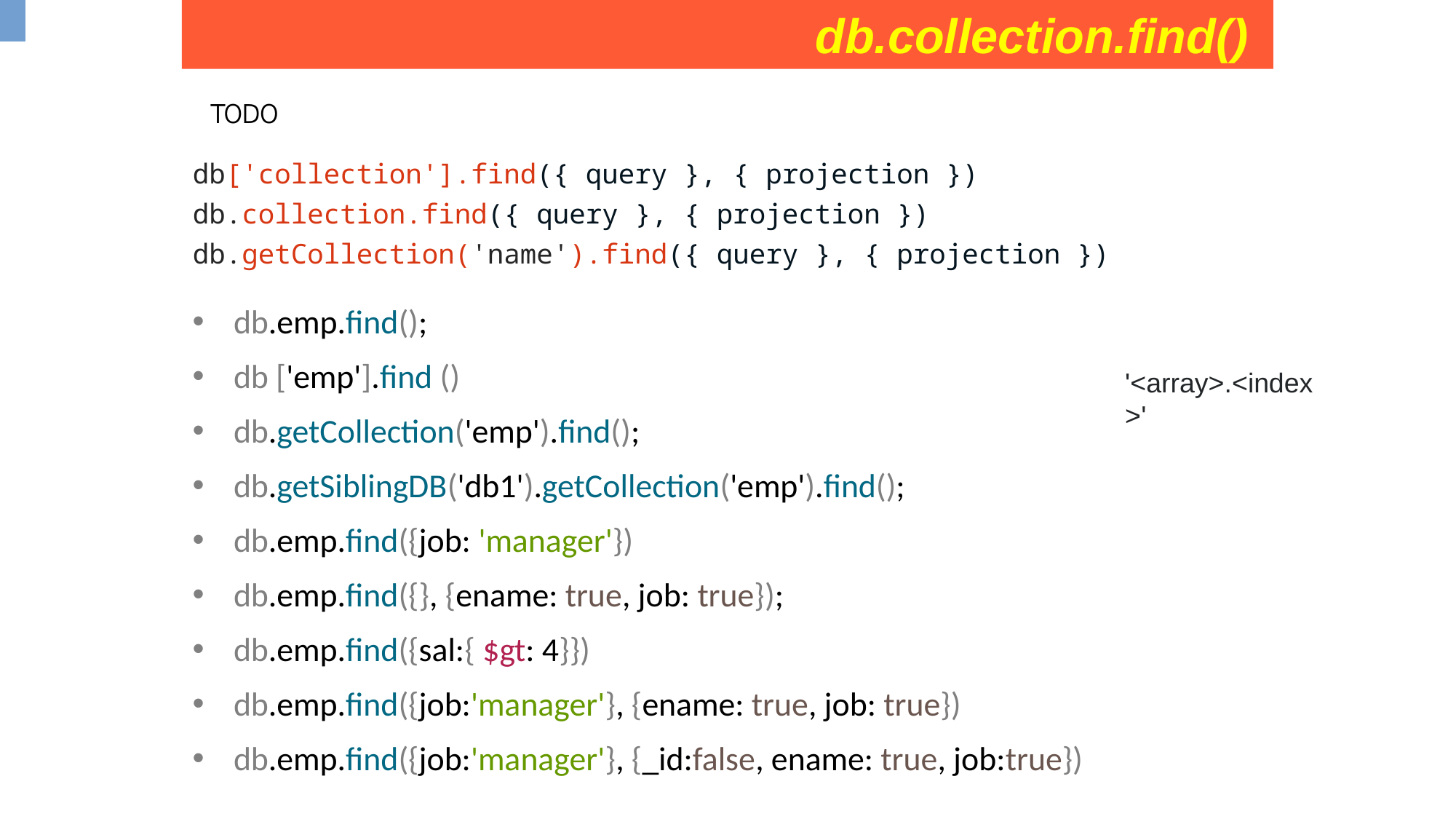

db.collection.find()
TODO
db['collection'].find({ query }, { projection })

db.collection.find({ query }, { projection })

db.getCollection('name').find({ query }, { projection })
db.emp.find();

db ['emp'].find ()

db.getCollection('emp').find();

db.getSiblingDB('db1').getCollection('emp').find();

db.emp.find({job: 'manager'})

db.emp.find({}, {ename: true, job: true});

db.emp.find({sal:{ $gt: 4}})

db.emp.find({job:'manager'}, {ename: true, job: true})

db.emp.find({job:'manager'}, {_id:false, ename: true, job:true})
'<array>.<index>'